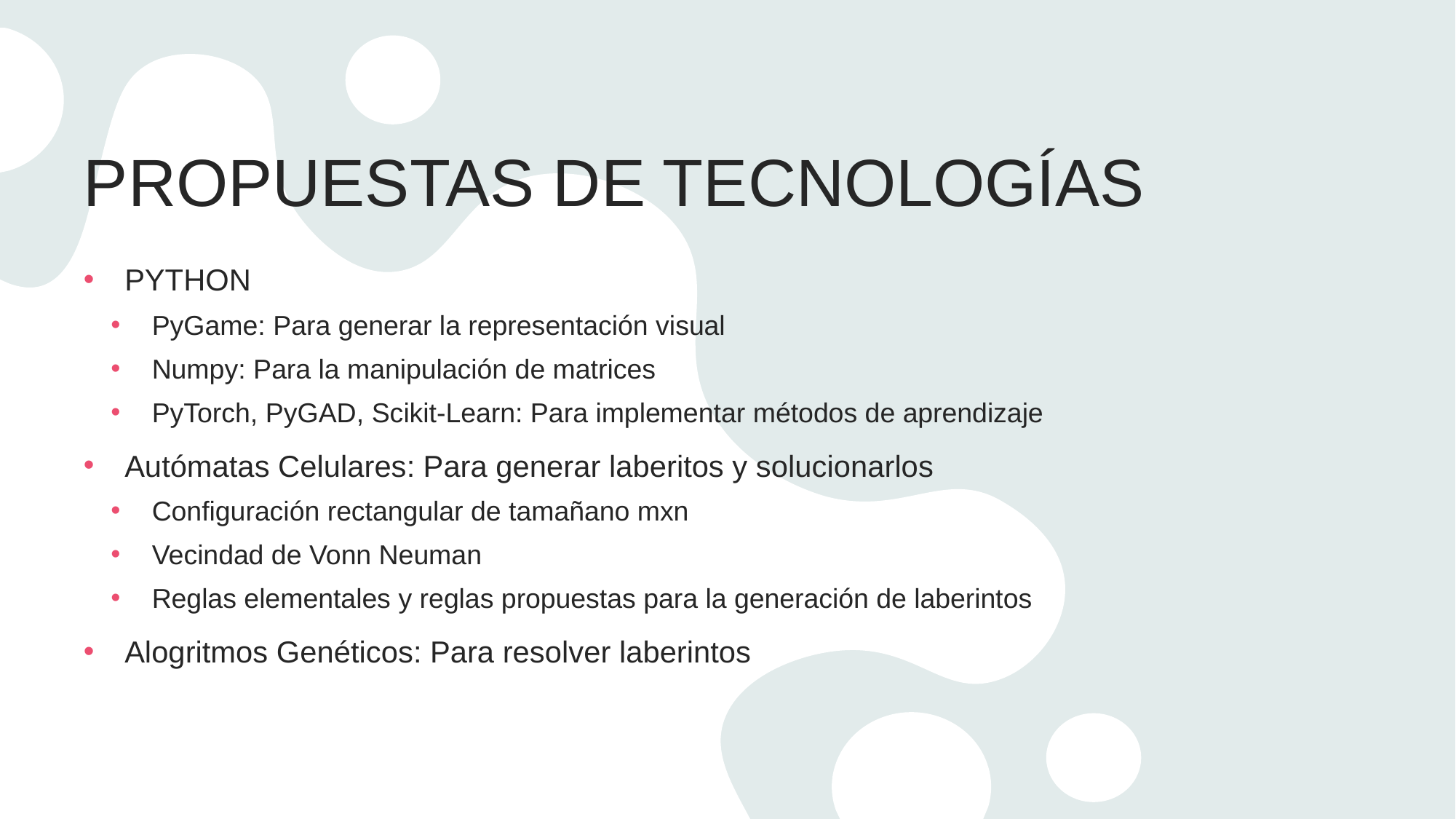

# PROPUESTAS DE TECNOLOGÍAS
PYTHON
PyGame: Para generar la representación visual
Numpy: Para la manipulación de matrices
PyTorch, PyGAD, Scikit-Learn: Para implementar métodos de aprendizaje
Autómatas Celulares: Para generar laberitos y solucionarlos
Configuración rectangular de tamañano mxn
Vecindad de Vonn Neuman
Reglas elementales y reglas propuestas para la generación de laberintos
Alogritmos Genéticos: Para resolver laberintos